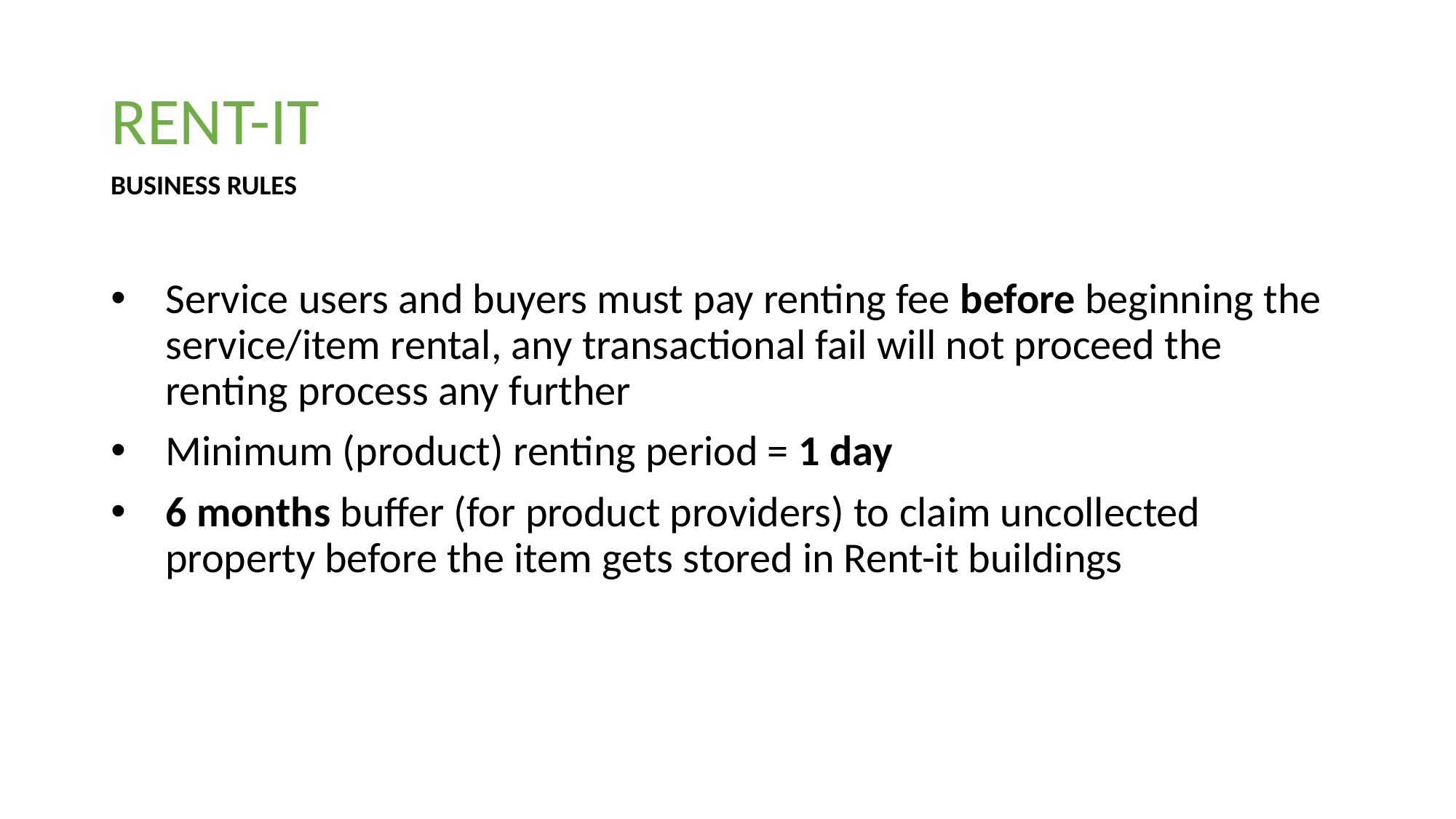

# RENT-IT
BUSINESS RULES

Service users and buyers must pay renting fee before beginning the service/item rental, any transactional fail will not proceed the renting process any further
Minimum (product) renting period = 1 day
6 months buffer (for product providers) to claim uncollected property before the item gets stored in Rent-it buildings